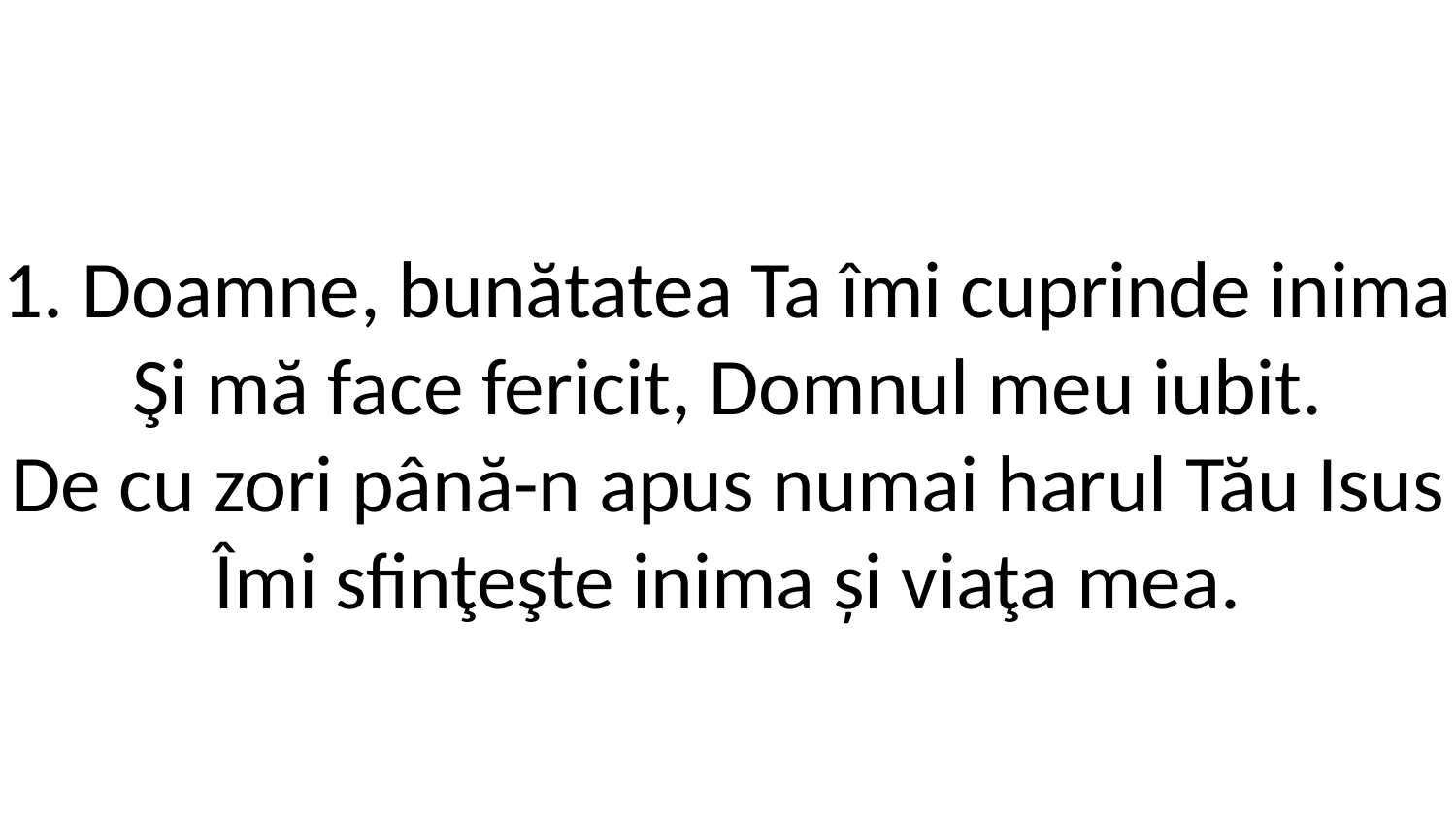

1. Doamne, bunătatea Ta îmi cuprinde inima
Şi mă face fericit, Domnul meu iubit.
De cu zori până-n apus numai harul Tău Isus
Îmi sfinţeşte inima și viaţa mea.